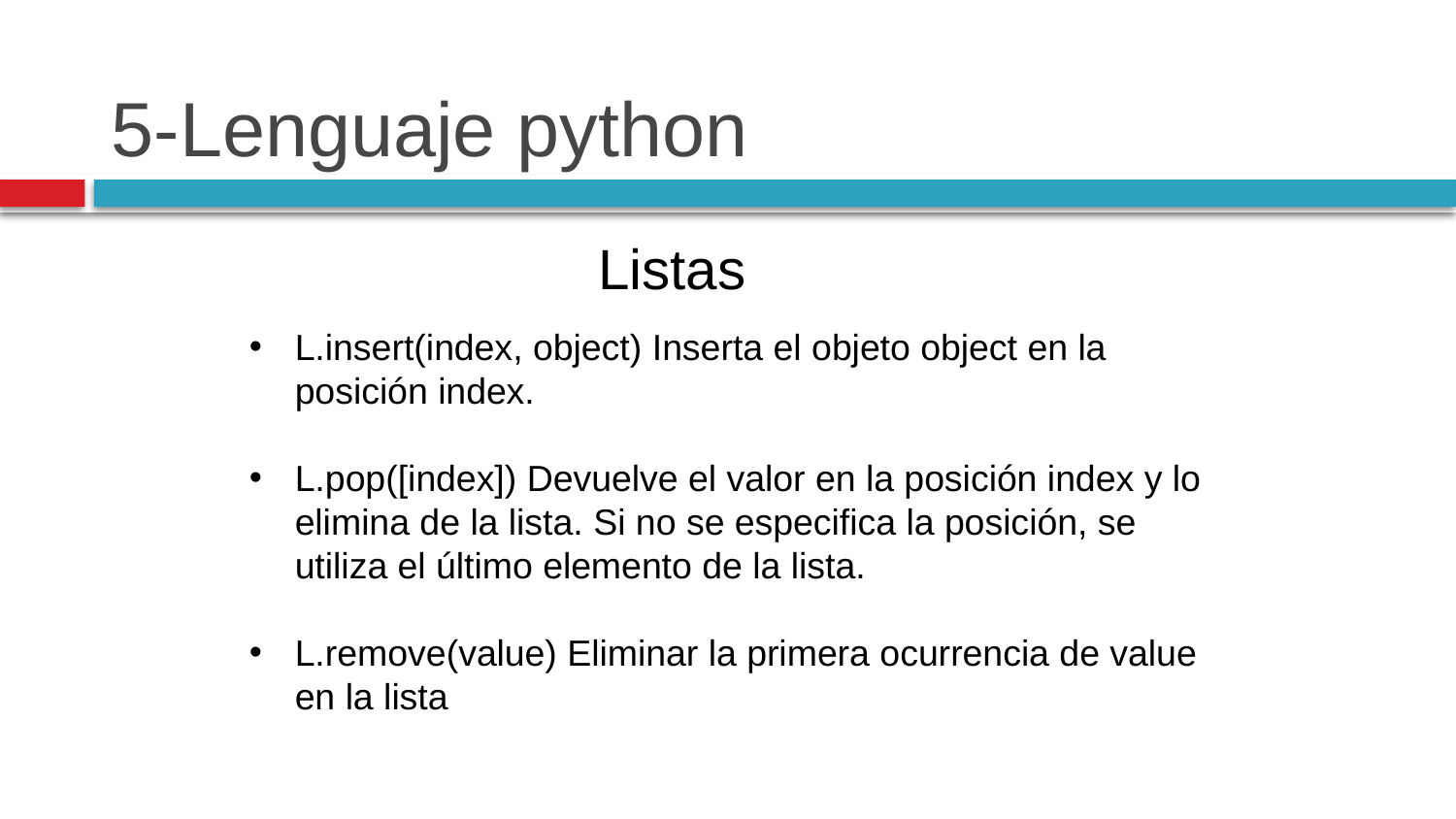

# 5-Lenguaje python
Listas
L.insert(index, object) Inserta el objeto object en la posición index.

L.pop([index]) Devuelve el valor en la posición index y lo elimina de la lista. Si no se especifica la posición, se utiliza el último elemento de la lista.

L.remove(value) Eliminar la primera ocurrencia de value en la lista